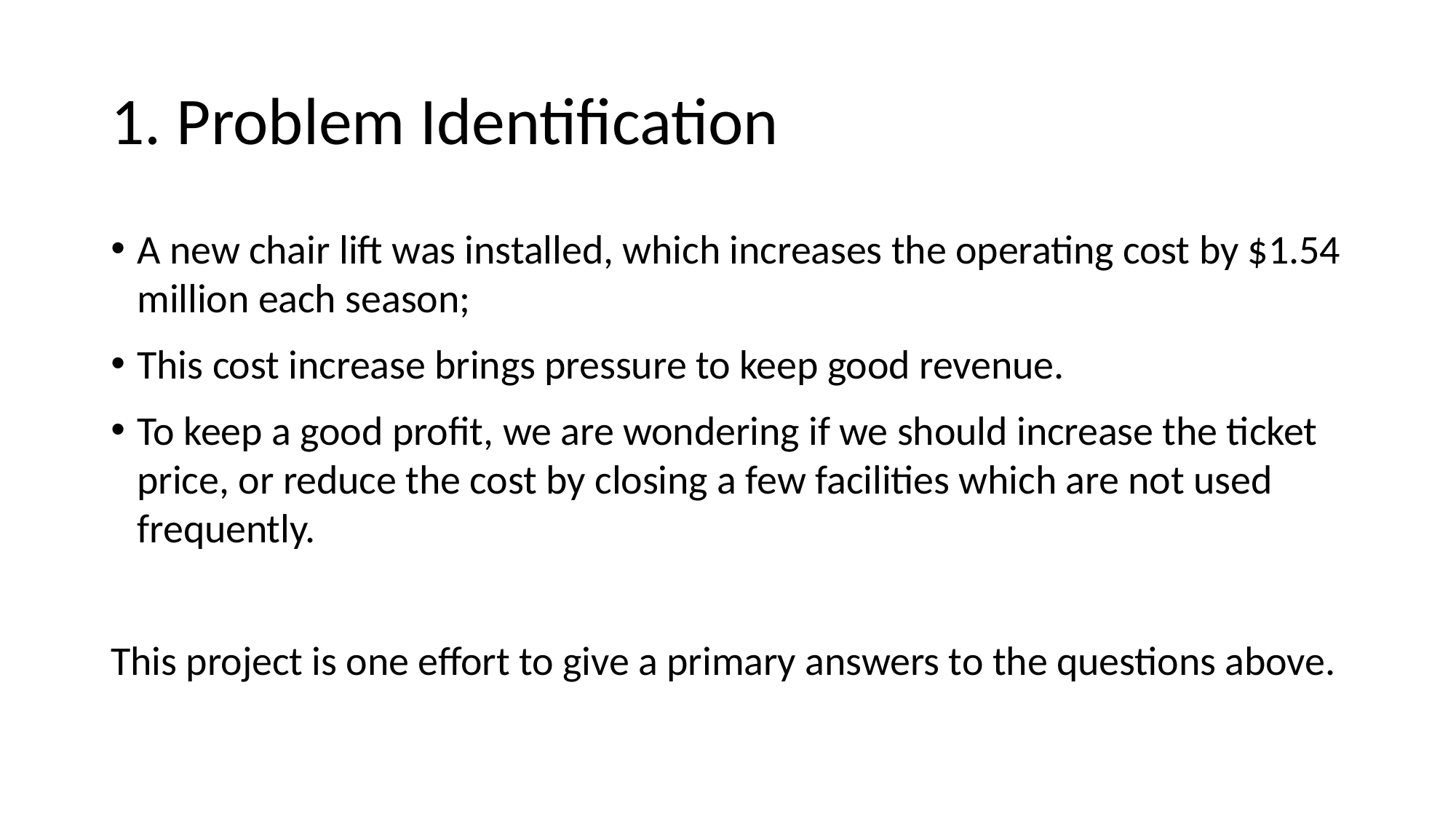

# 1. Problem Identification
A new chair lift was installed, which increases the operating cost by $1.54 million each season;
This cost increase brings pressure to keep good revenue.
To keep a good profit, we are wondering if we should increase the ticket price, or reduce the cost by closing a few facilities which are not used frequently.

This project is one effort to give a primary answers to the questions above.